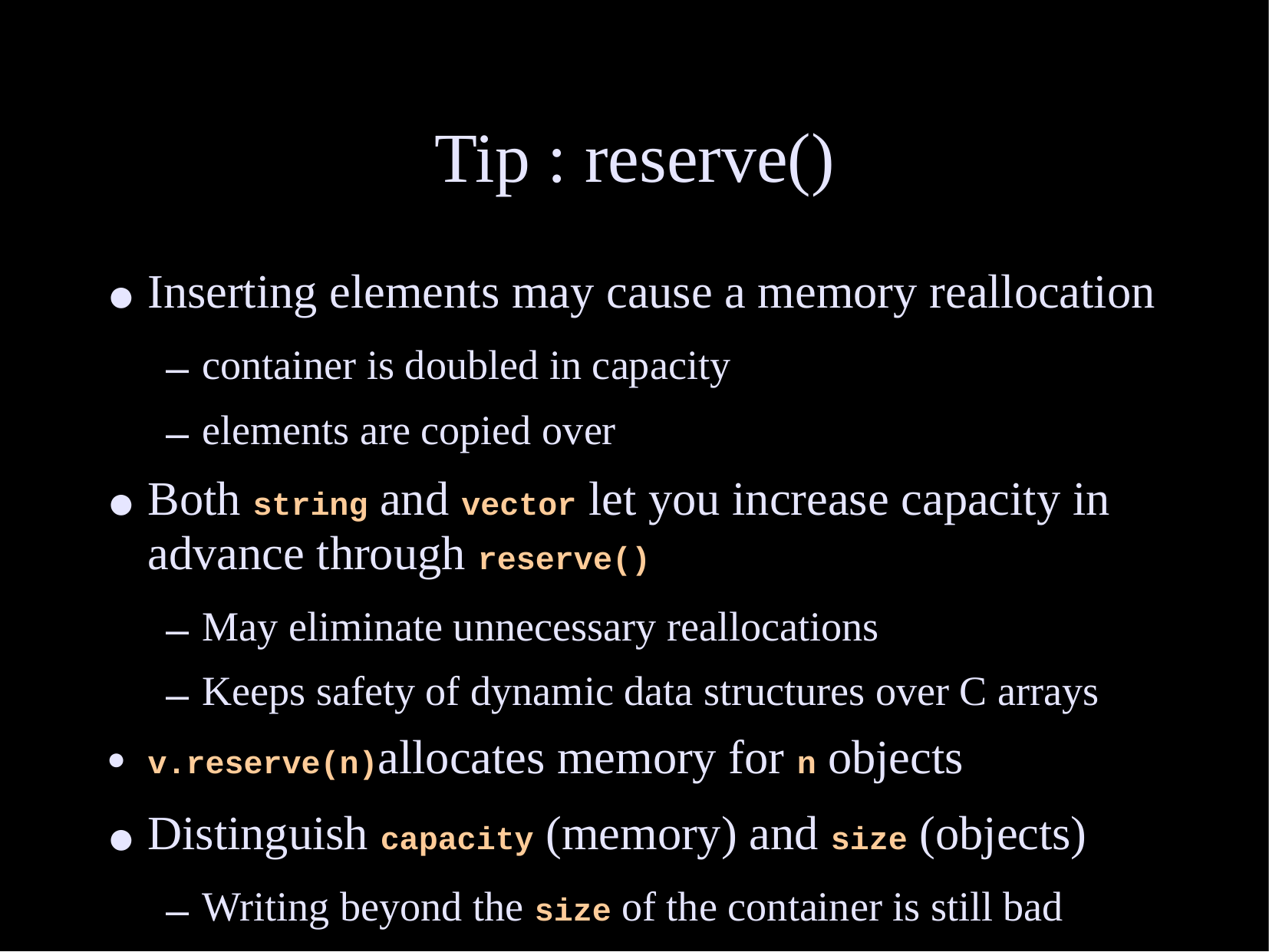

# Tip : reserve()
Inserting elements may cause a memory reallocation
container is doubled in capacity
elements are copied over
Both string and vector let you increase capacity in advance through reserve()
May eliminate unnecessary reallocations
Keeps safety of dynamic data structures over C arrays
v.reserve(n)allocates memory for n objects
Distinguish capacity (memory) and size (objects)
Writing beyond the size of the container is still bad